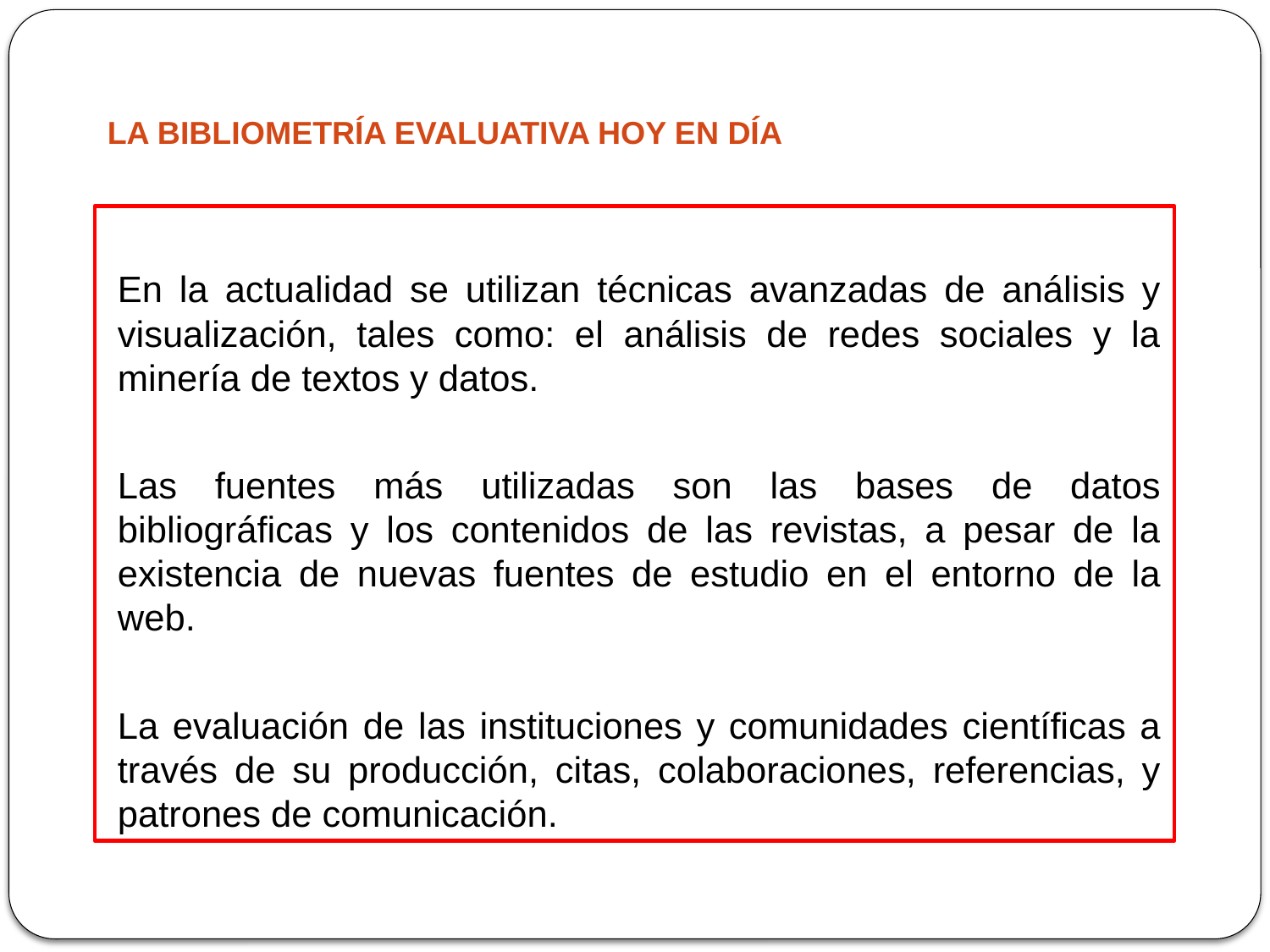

#
LA BIBLIOMETRÍA EVALUATIVA HOY EN DÍA

En la actualidad se utilizan técnicas avanzadas de análisis y visualización, tales como: el análisis de redes sociales y la minería de textos y datos.

Las fuentes más utilizadas son las bases de datos bibliográficas y los contenidos de las revistas, a pesar de la existencia de nuevas fuentes de estudio en el entorno de la web.

La evaluación de las instituciones y comunidades científicas a través de su producción, citas, colaboraciones, referencias, y patrones de comunicación.